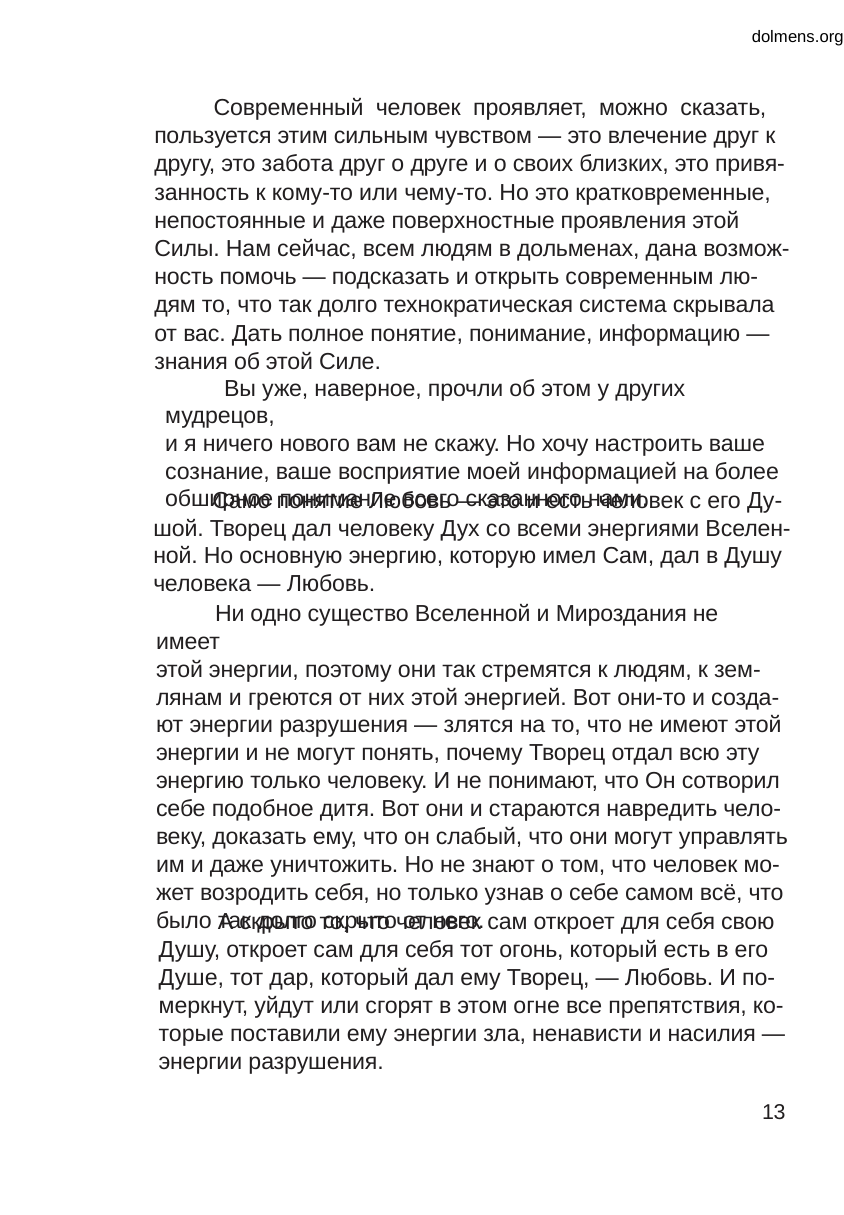

dolmens.org

Современный  человек  проявляет,  можно  сказать,
пользуется этим сильным чувством — это влечение друг к
другу, это забота друг о друге и о своих близких, это привя-
занность к кому-то или чему-то. Но это кратковременные,
непостоянные и даже поверхностные проявления этой
Силы. Нам сейчас, всем людям в дольменах, дана возмож-
ность помочь — подсказать и открыть современным лю-
дям то, что так долго технократическая система скрывала
от вас. Дать полное понятие, понимание, информацию —
знания об этой Силе.

Вы уже, наверное, прочли об этом у других мудрецов,
и я ничего нового вам не скажу. Но хочу настроить ваше
сознание, ваше восприятие моей информацией на более
обширное понимание всего сказанного нами.

Само понятие Любовь — это и есть человек с его Ду-
шой. Творец дал человеку Дух со всеми энергиями Вселен-
ной. Но основную энергию, которую имел Сам, дал в Душу
человека — Любовь.

Ни одно существо Вселенной и Мироздания не имеет
этой энергии, поэтому они так стремятся к людям, к зем-
лянам и греются от них этой энергией. Вот они-то и созда-
ют энергии разрушения — злятся на то, что не имеют этой
энергии и не могут понять, почему Творец отдал всю эту
энергию только человеку. И не понимают, что Он сотворил
себе подобное дитя. Вот они и стараются навредить чело-
веку, доказать ему, что он слабый, что они могут управлять
им и даже уничтожить. Но не знают о том, что человек мо-
жет возродить себя, но только узнав о себе самом всё, что
было так долго скрыто от него.

А скрыто то, что человек сам откроет для себя свою
Душу, откроет сам для себя тот огонь, который есть в его
Душе, тот дар, который дал ему Творец, — Любовь. И по-
меркнут, уйдут или сгорят в этом огне все препятствия, ко-
торые поставили ему энергии зла, ненависти и насилия —
энергии разрушения.

13